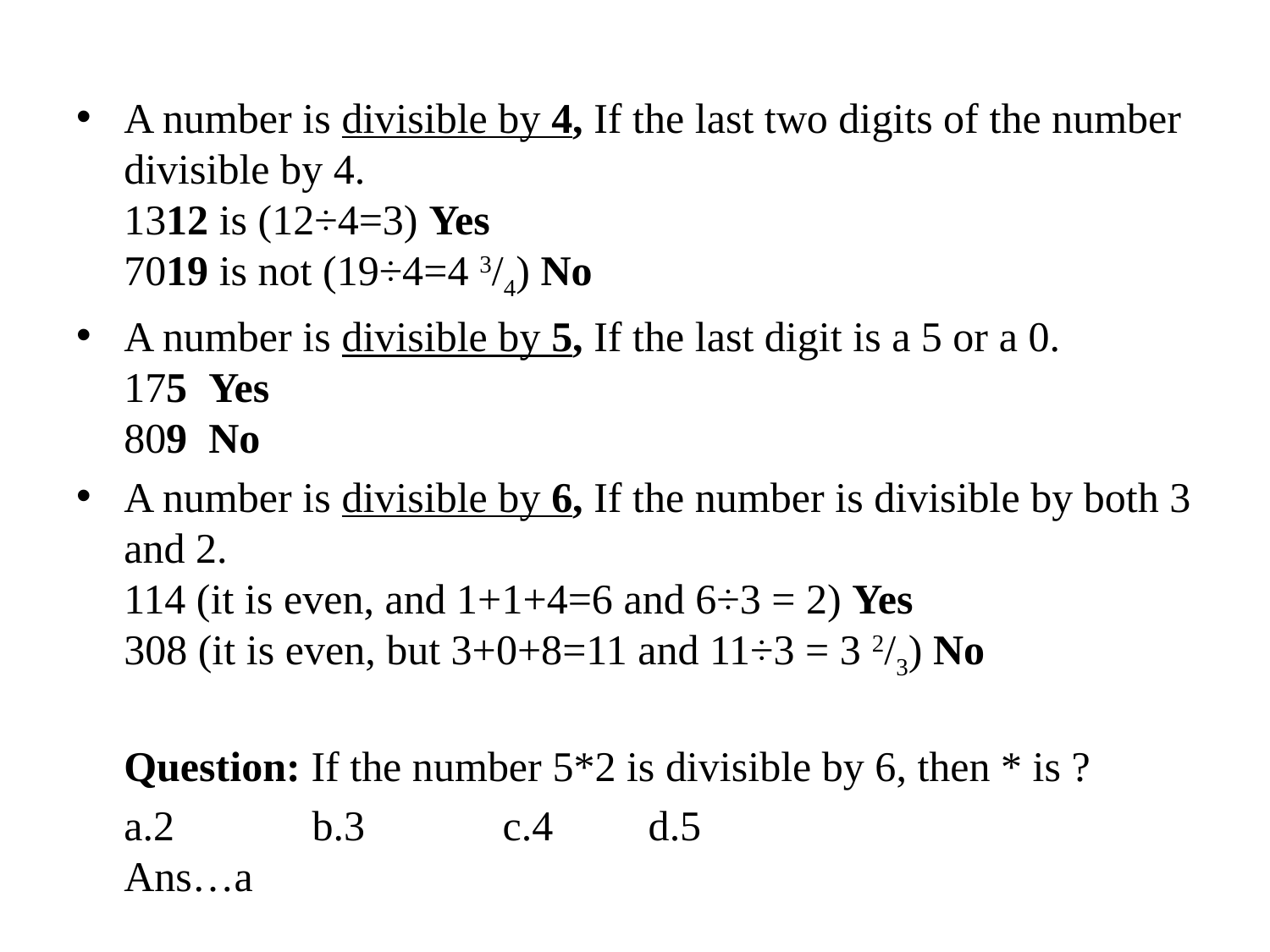

#
A number is divisible by 4, If the last two digits of the number divisible by 4.
1312 is (12÷4=3) Yes
7019 is not (19÷4=4 3/4) No
A number is divisible by 5, If the last digit is a 5 or a 0.
175  Yes
809  No
A number is divisible by 6, If the number is divisible by both 3 and 2.
114 (it is even, and 1+1+4=6 and 6÷3 = 2) Yes
308 (it is even, but 3+0+8=11 and 11÷3 = 3 2/3) No
Question: If the number 5*2 is divisible by 6, then * is ?
	a.2             b.3             c.4         d.5
Ans…a